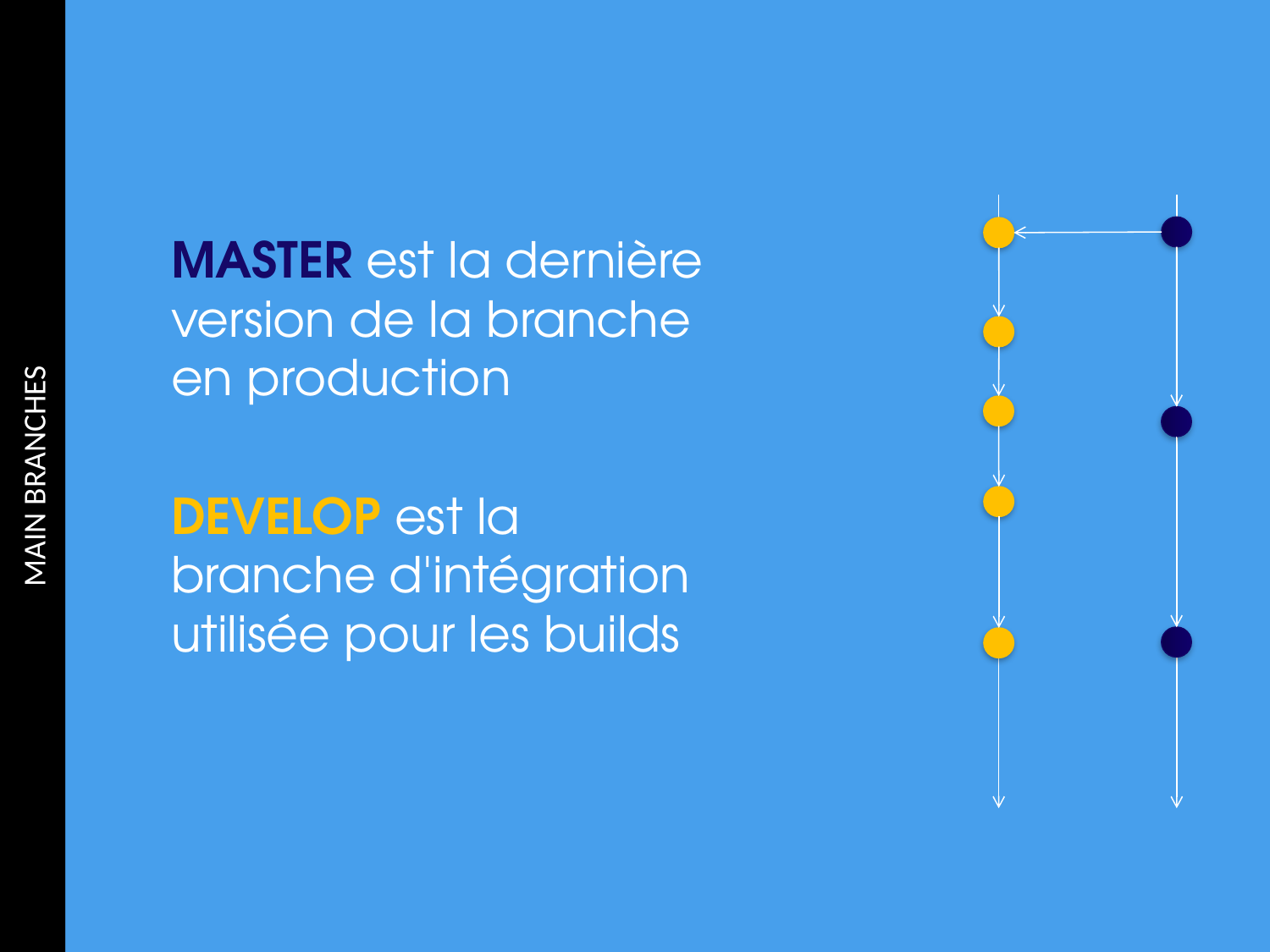

MAIN BRANCHES

MASTER est la dernière version de la branche en production

DEVELOP est la branche d'intégration utilisée pour les builds